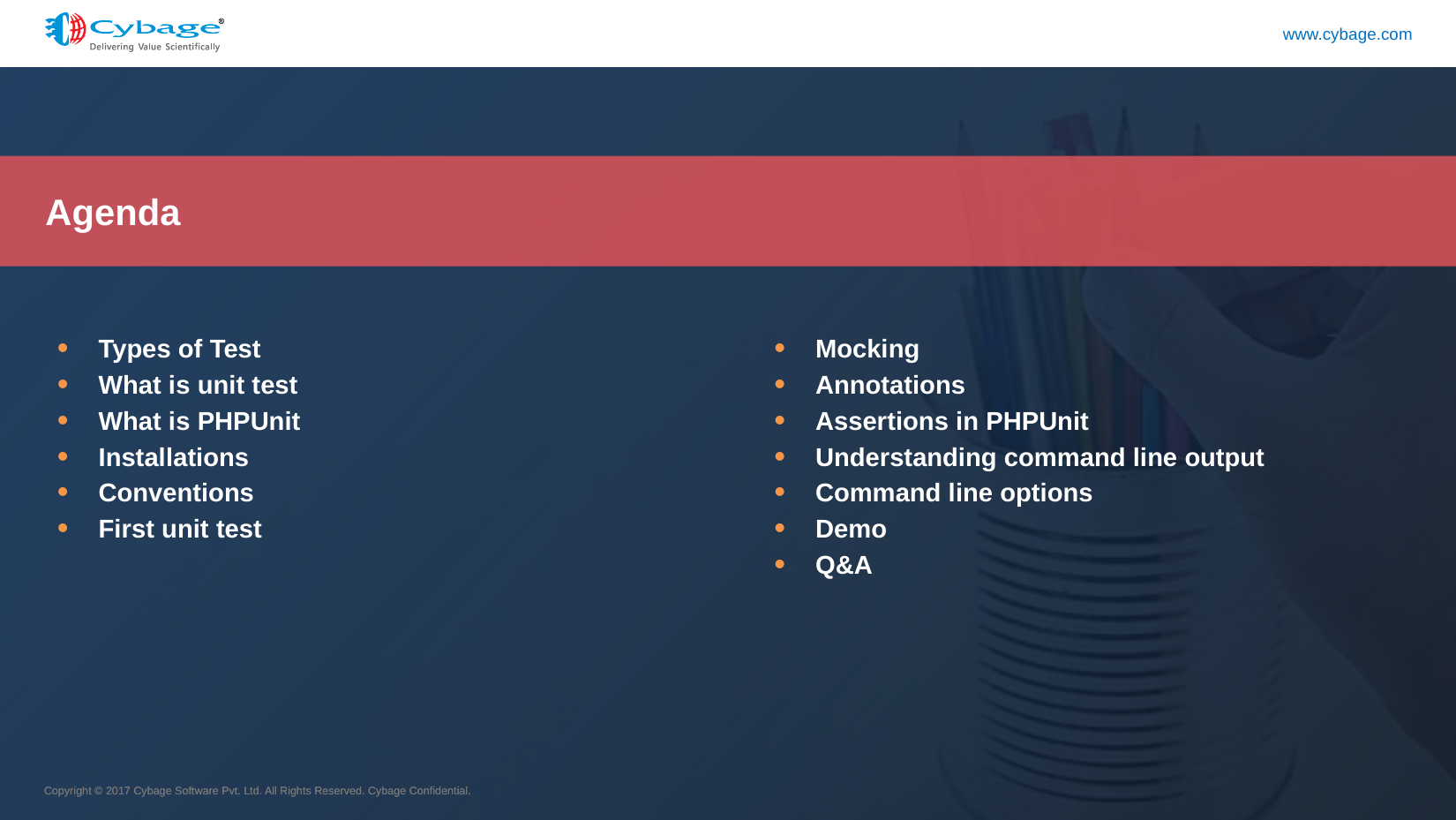

# Agenda
Types of Test
What is unit test
What is PHPUnit
Installations
Conventions
First unit test
Mocking
Annotations
Assertions in PHPUnit
Understanding command line output
Command line options
Demo
Q&A